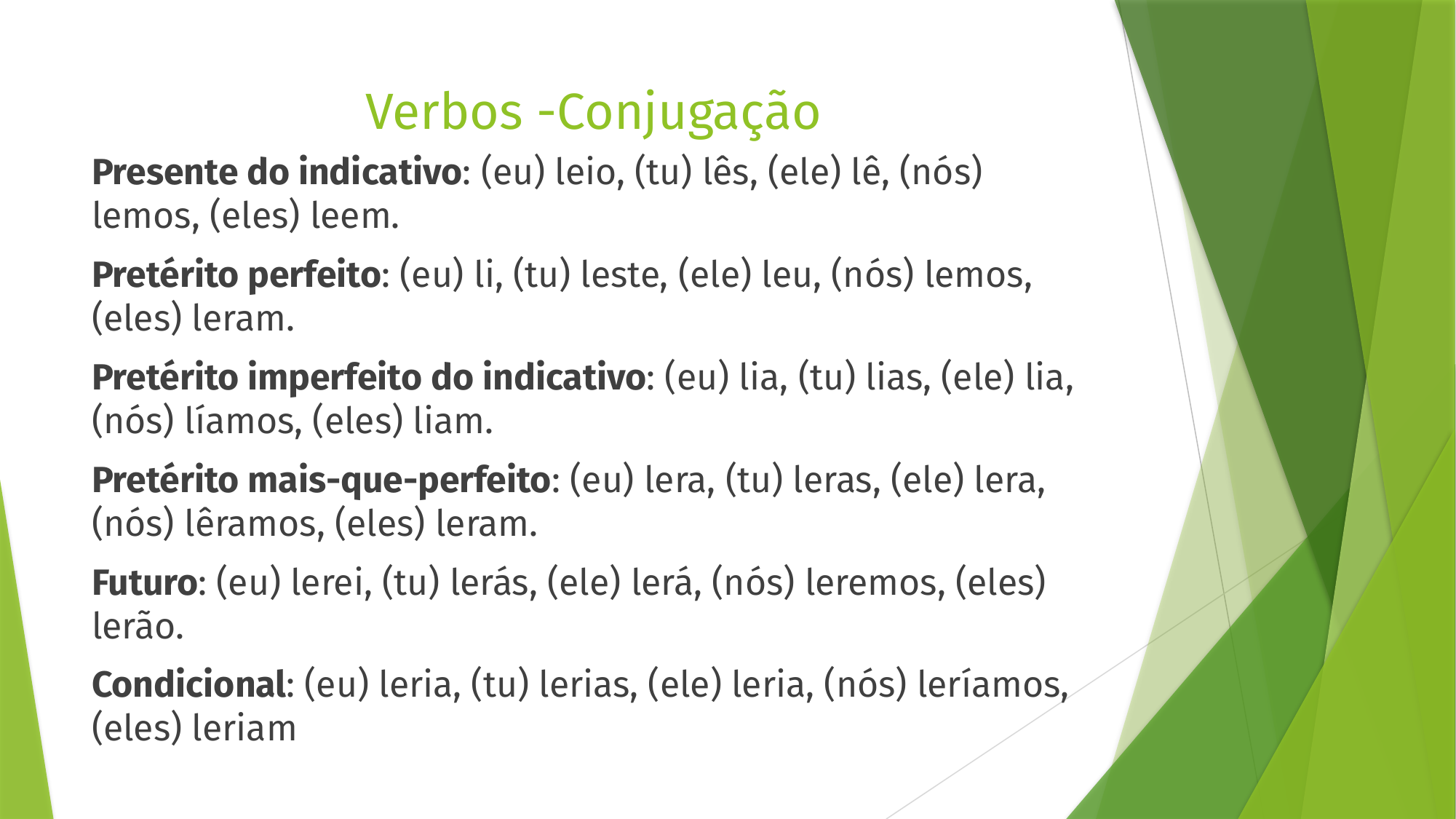

# Verbos -Conjugação
Presente do indicativo: (eu) leio, (tu) lês, (ele) lê, (nós) lemos, (eles) leem.
Pretérito perfeito: (eu) li, (tu) leste, (ele) leu, (nós) lemos, (eles) leram.
Pretérito imperfeito do indicativo: (eu) lia, (tu) lias, (ele) lia, (nós) líamos, (eles) liam.
Pretérito mais-que-perfeito: (eu) lera, (tu) leras, (ele) lera, (nós) lêramos, (eles) leram.
Futuro: (eu) lerei, (tu) lerás, (ele) lerá, (nós) leremos, (eles) lerão.
Condicional: (eu) leria, (tu) lerias, (ele) leria, (nós) leríamos, (eles) leriam